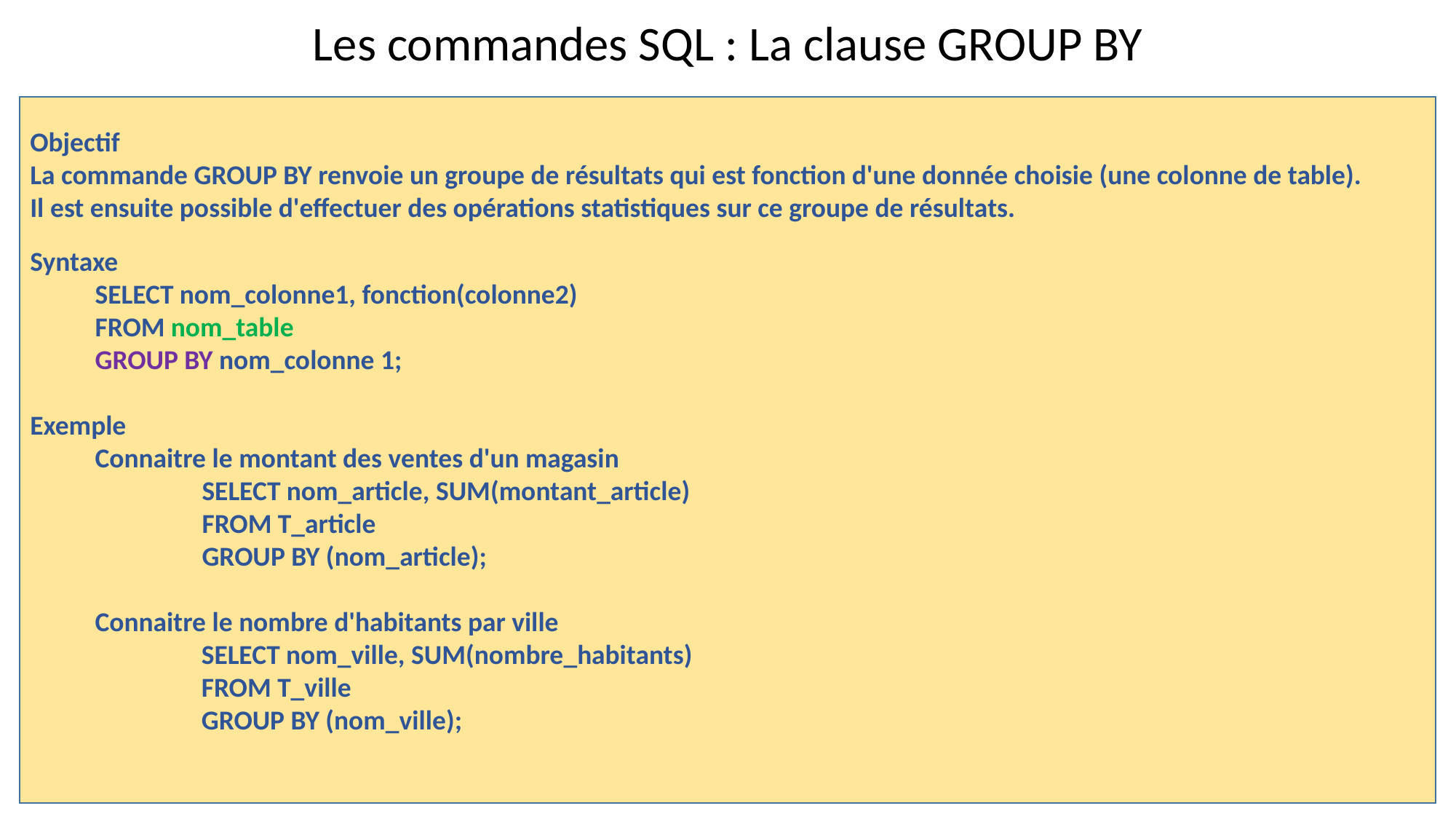

Les commandes SQL : La clause GROUP BY

Objectif
La commande GROUP BY renvoie un groupe de résultats qui est fonction d'une donnée choisie (une colonne de table).
Il est ensuite possible d'effectuer des opérations statistiques sur ce groupe de résultats.

Syntaxe
SELECT nom_colonne1, fonction(colonne2)
FROM nom_table
GROUP BY nom_colonne 1;

Exemple
Connaitre le montant des ventes d'un magasin
SELECT nom_article, SUM(montant_article)
FROM T_article
GROUP BY (nom_article);

Connaitre le nombre d'habitants par ville
SELECT nom_ville, SUM(nombre_habitants)
FROM T_ville
GROUP BY (nom_ville);

(c) Philippe Maroudy - 2014
25